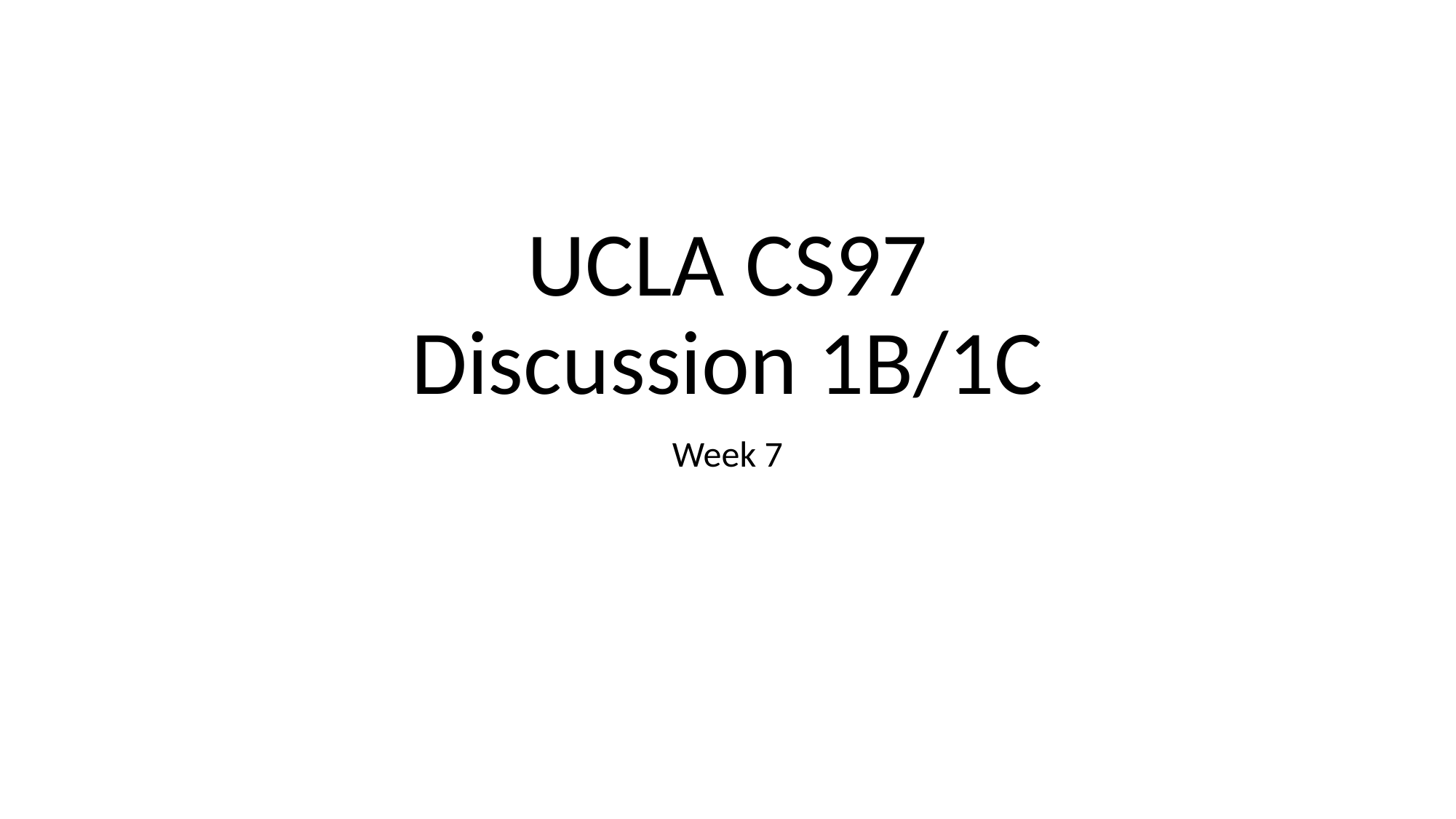

# UCLA CS97 Discussion 1B/1C
Week 7